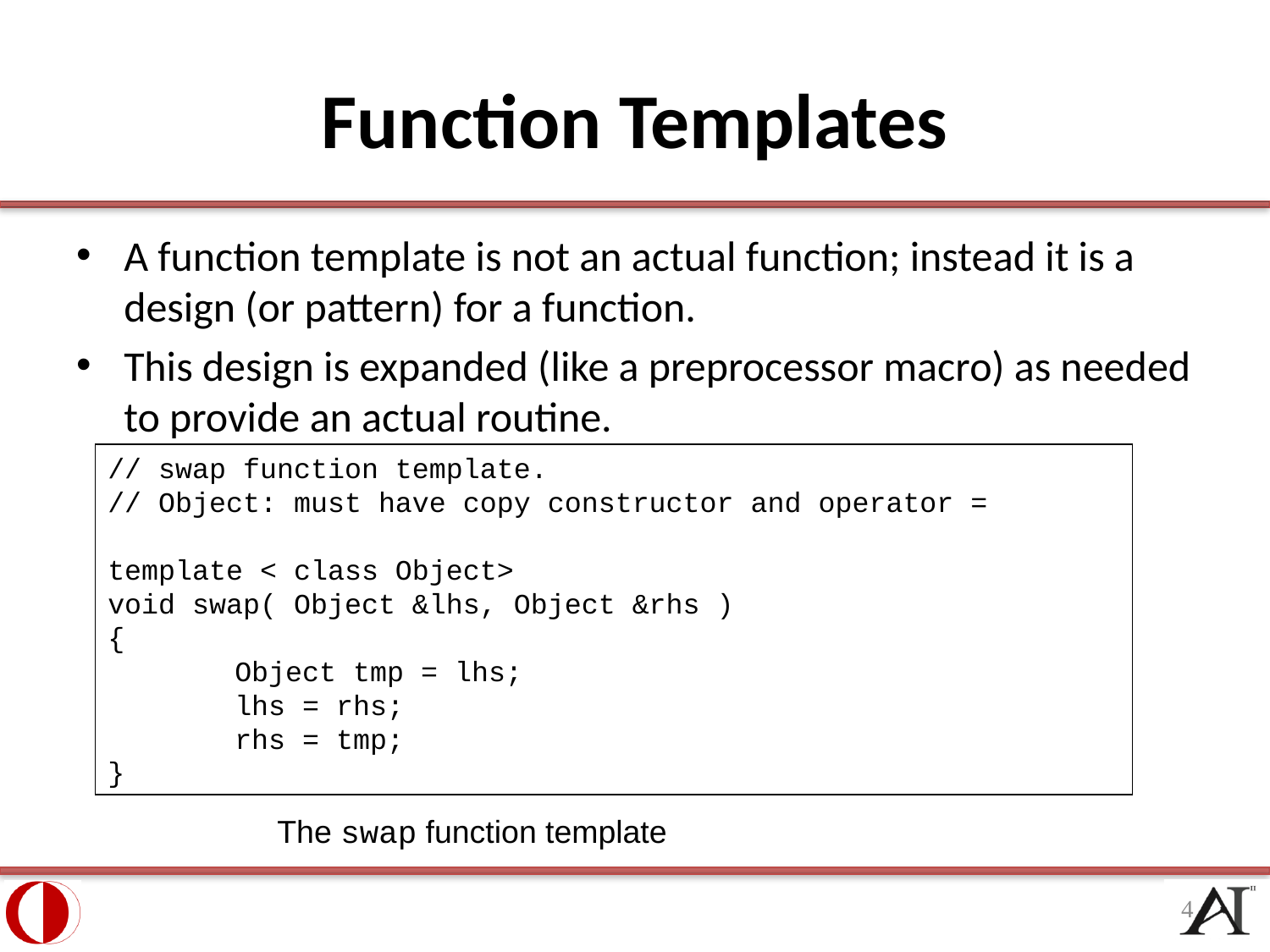

# Function Templates
A function template is not an actual function; instead it is a design (or pattern) for a function.
This design is expanded (like a preprocessor macro) as needed to provide an actual routine.
// swap function template.
// Object: must have copy constructor and operator =

template < class Object>
void swap( Object &lhs, Object &rhs )
{
	Object tmp = lhs;
	lhs = rhs;
	rhs = tmp;
}

The swap function template
4